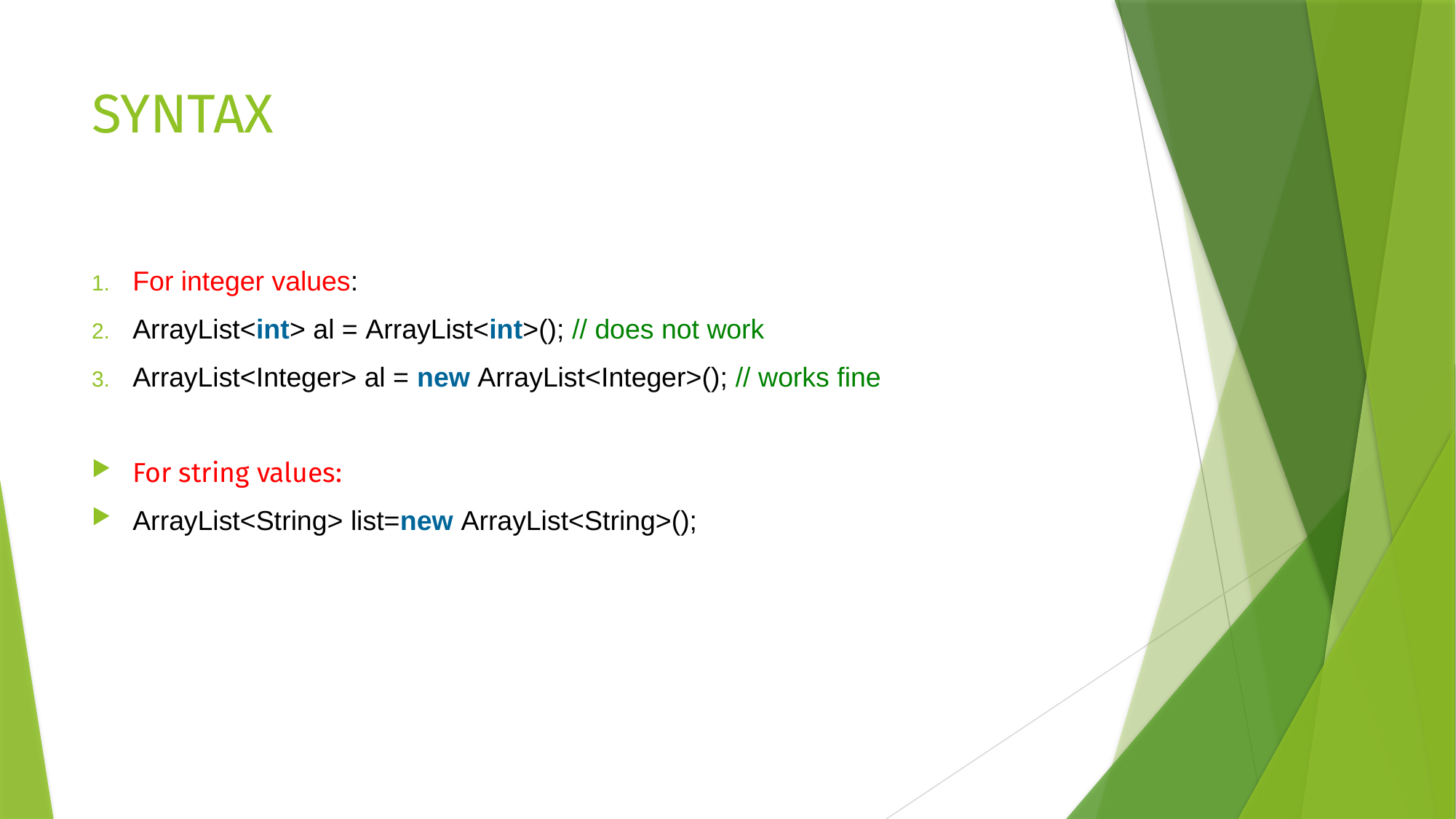

# SYNTAX
For integer values:
ArrayList<int> al = ArrayList<int>(); // does not work
ArrayList<Integer> al = new ArrayList<Integer>(); // works fine

For string values:
ArrayList<String> list=new ArrayList<String>();